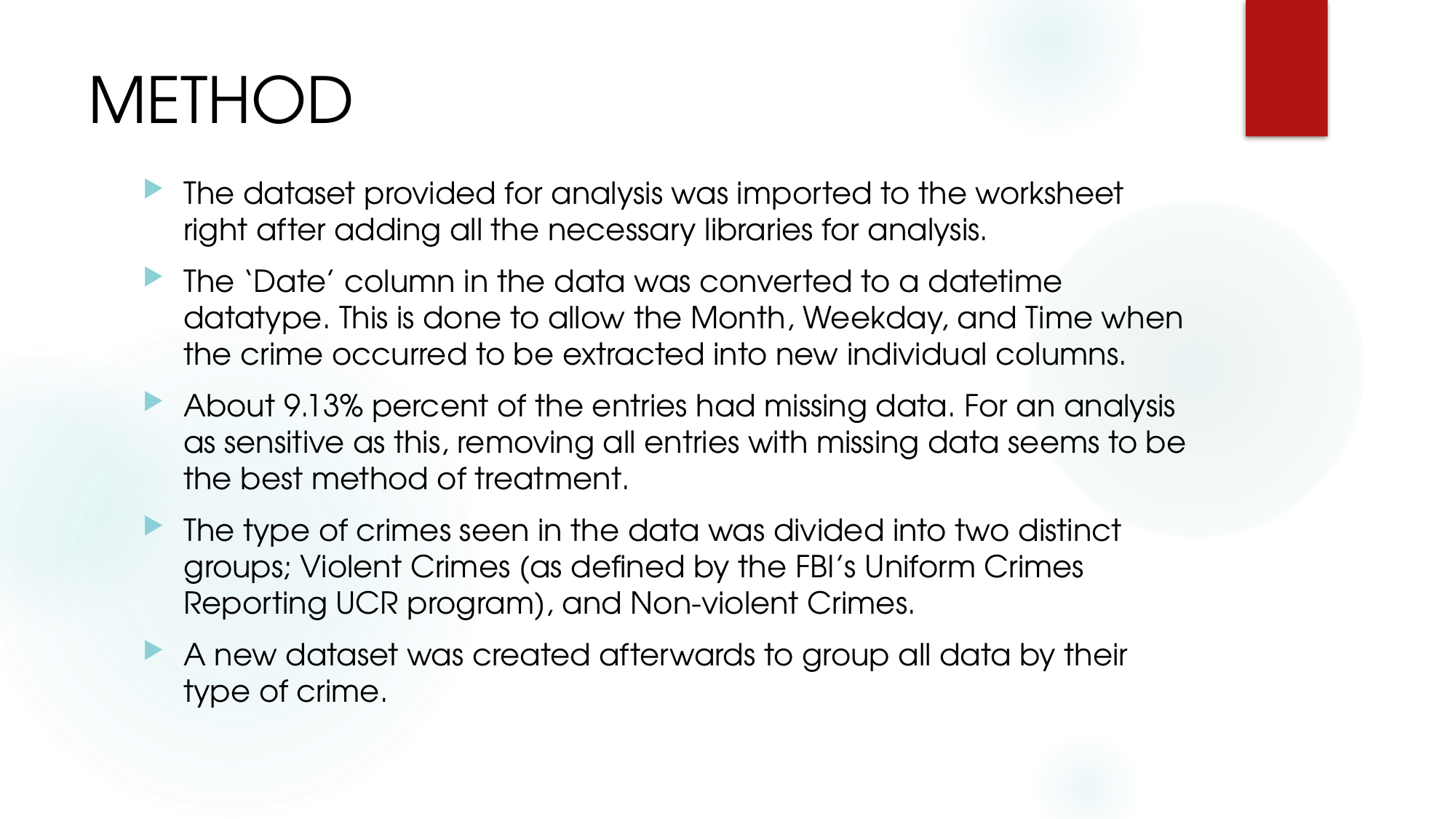

# METHOD
The dataset provided for analysis was imported to the worksheet right after adding all the necessary libraries for analysis.
The ‘Date’ column in the data was converted to a datetime datatype. This is done to allow the Month, Weekday, and Time when the crime occurred to be extracted into new individual columns.
About 9.13% percent of the entries had missing data. For an analysis as sensitive as this, removing all entries with missing data seems to be the best method of treatment.
The type of crimes seen in the data was divided into two distinct groups; Violent Crimes (as defined by the FBI’s Uniform Crimes Reporting UCR program), and Non-violent Crimes.
A new dataset was created afterwards to group all data by their type of crime.